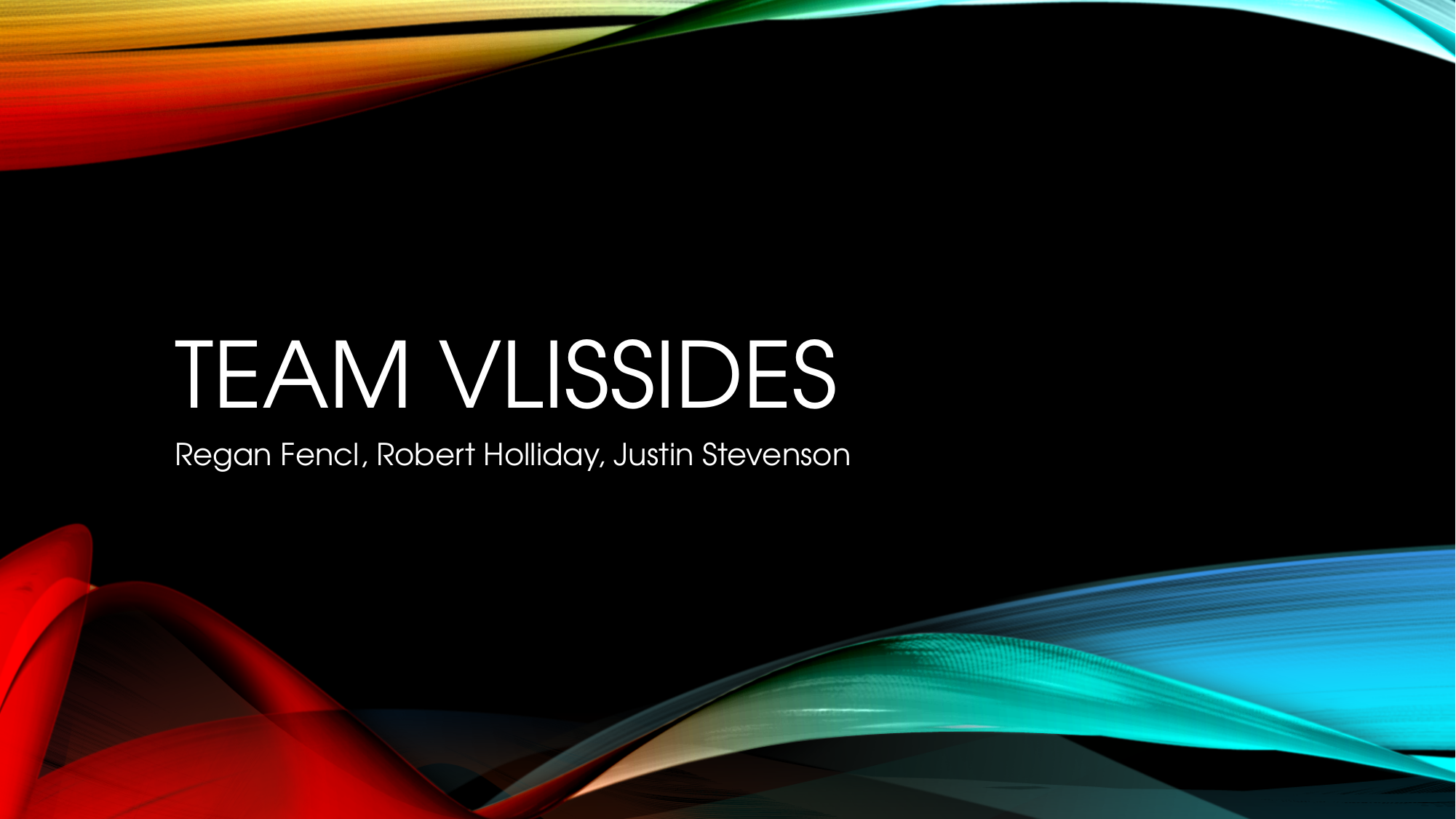

# Team VLISSIDES
Regan Fencl, Robert Holliday, Justin Stevenson